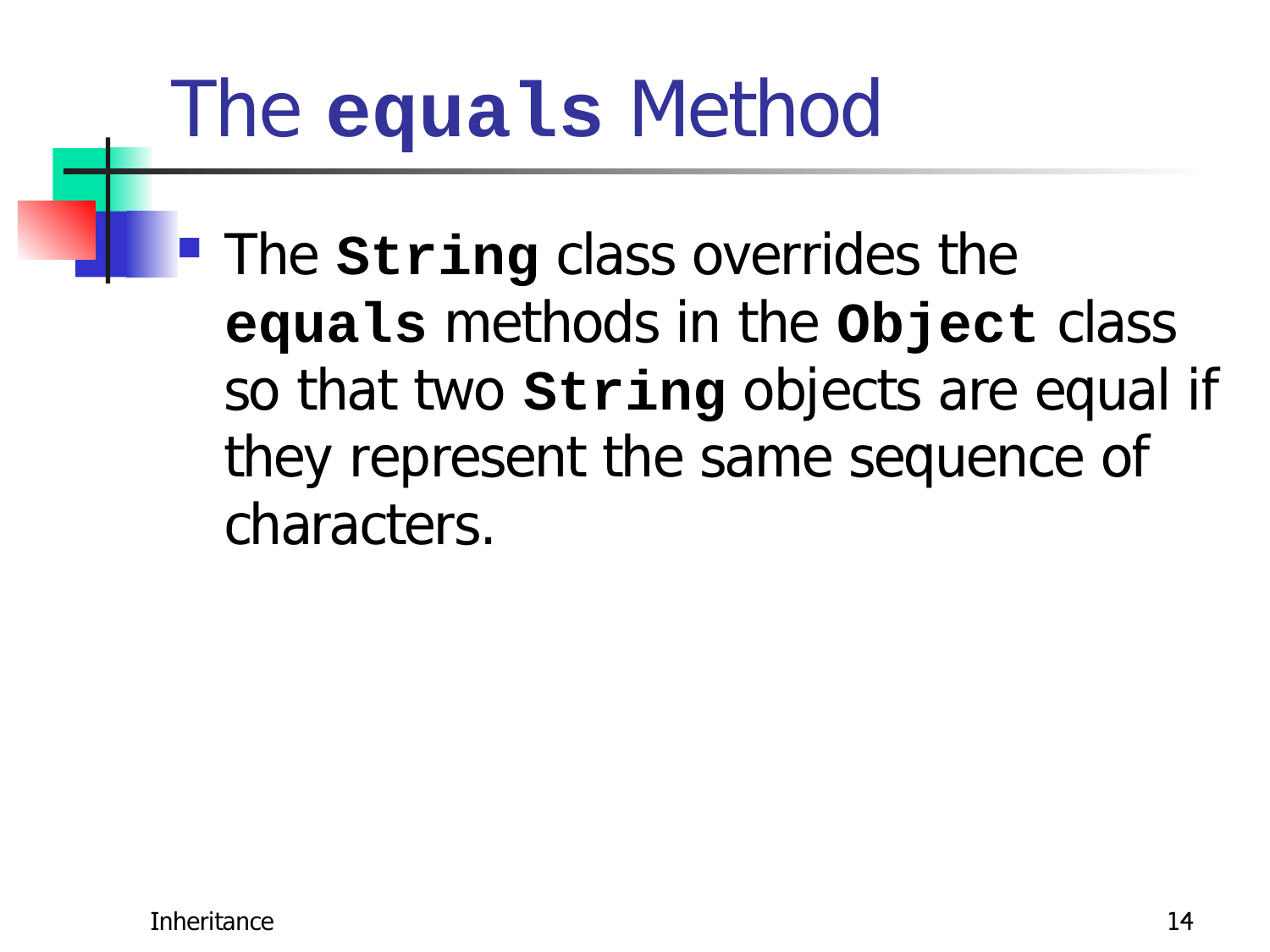

# The equals Method
The String class overrides the equals methods in the Object class so that two String objects are equal if they represent the same sequence of characters.
Inheritance
14